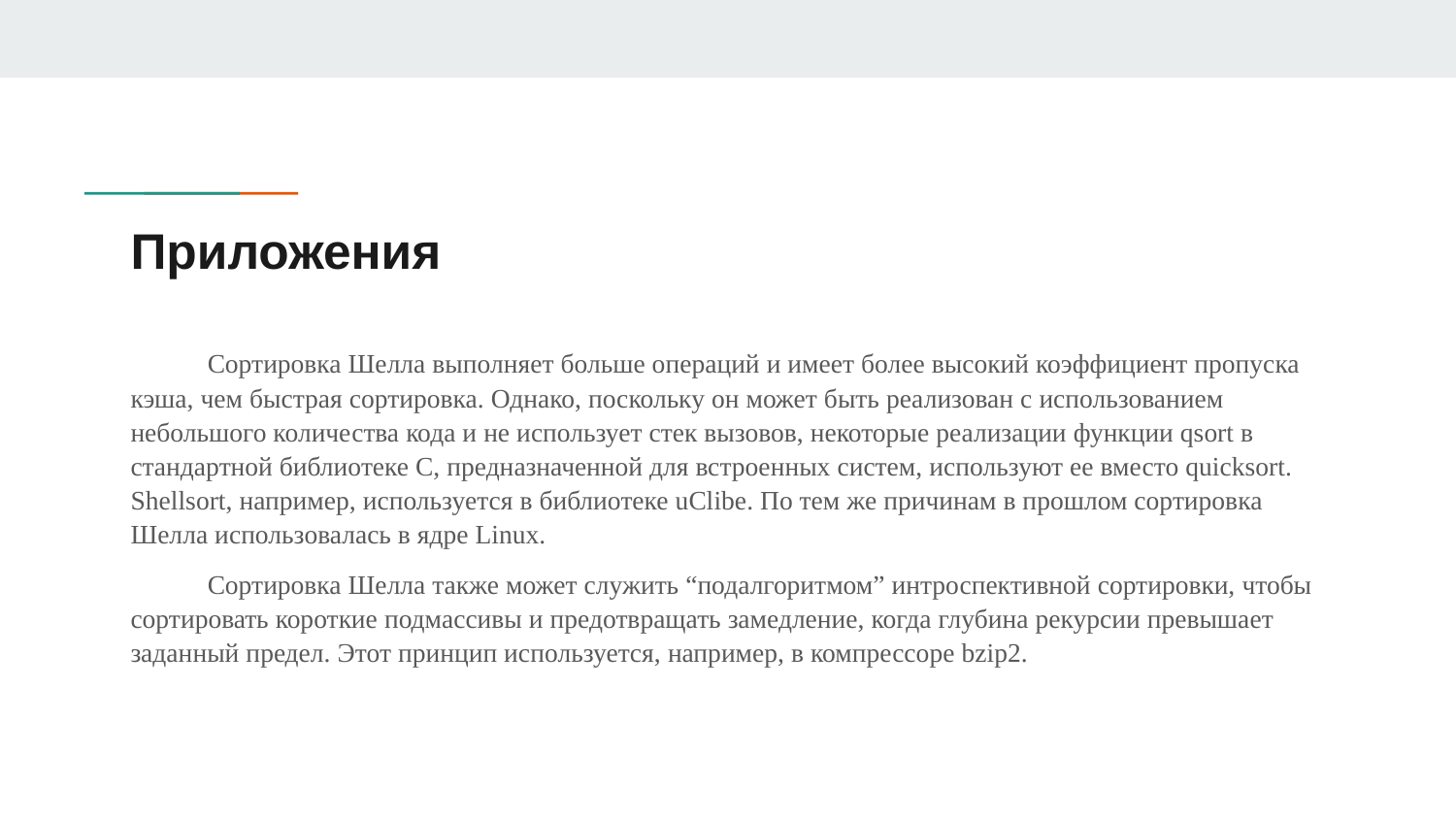

# Приложения
Сортировка Шелла выполняет больше операций и имеет более высокий коэффициент пропуска кэша, чем быстрая сортировка. Однако, поскольку он может быть реализован с использованием небольшого количества кода и не использует стек вызовов, некоторые реализации функции qsort в стандартной библиотеке C, предназначенной для встроенных систем, используют ее вместо quicksort. Shellsort, например, используется в библиотеке uClibe. По тем же причинам в прошлом сортировка Шелла использовалась в ядре Linux.
Сортировка Шелла также может служить “подалгоритмом” интроспективной сортировки, чтобы сортировать короткие подмассивы и предотвращать замедление, когда глубина рекурсии превышает заданный предел. Этот принцип используется, например, в компрессоре bzip2.